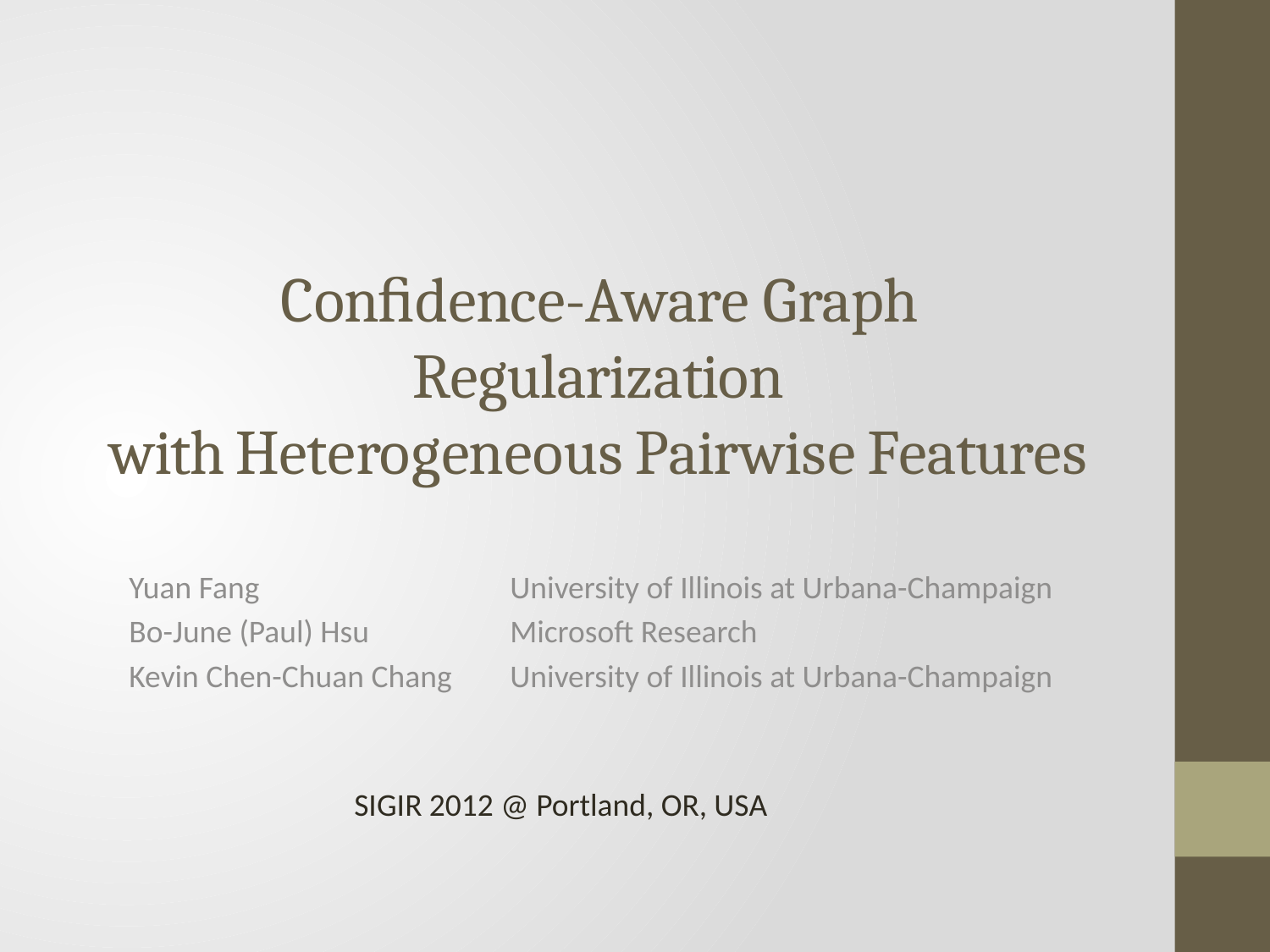

# Conﬁdence-Aware Graph Regularization with Heterogeneous Pairwise Features
Yuan Fang		University of Illinois at Urbana-Champaign
Bo-June (Paul) Hsu		Microsoft Research
Kevin Chen-Chuan Chang	University of Illinois at Urbana-Champaign

SIGIR 2012 @ Portland, OR, USA